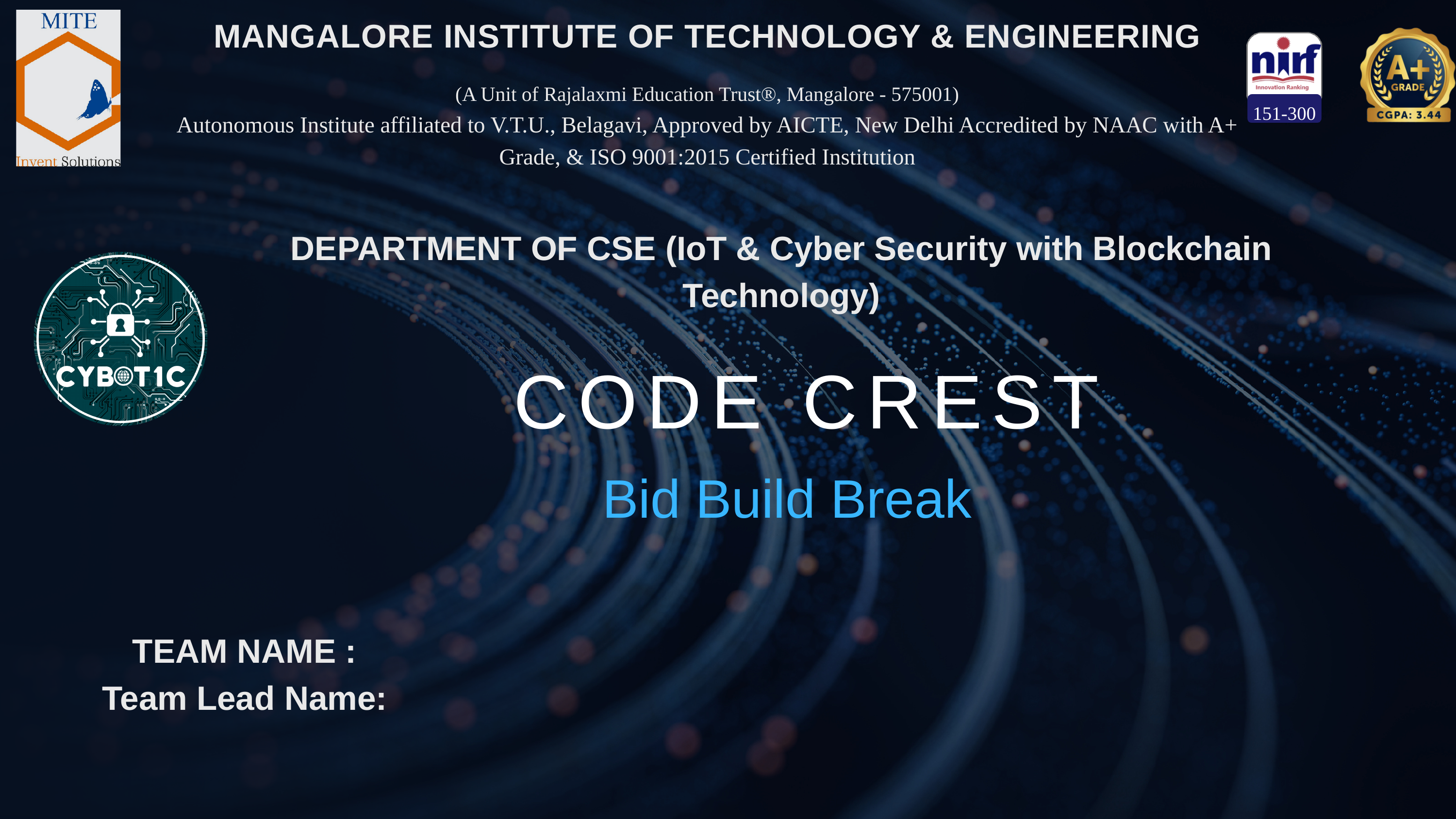

151-300
MANGALORE INSTITUTE OF TECHNOLOGY & ENGINEERING
(A Unit of Rajalaxmi Education Trust®, Mangalore - 575001)
Autonomous Institute affiliated to V.T.U., Belagavi, Approved by AICTE, New Delhi Accredited by NAAC with A+ Grade, & ISO 9001:2015 Certified Institution
DEPARTMENT OF CSE (IoT & Cyber Security with Blockchain Technology)

CODE CREST
Bid Build Break
TEAM NAME :
Team Lead Name: